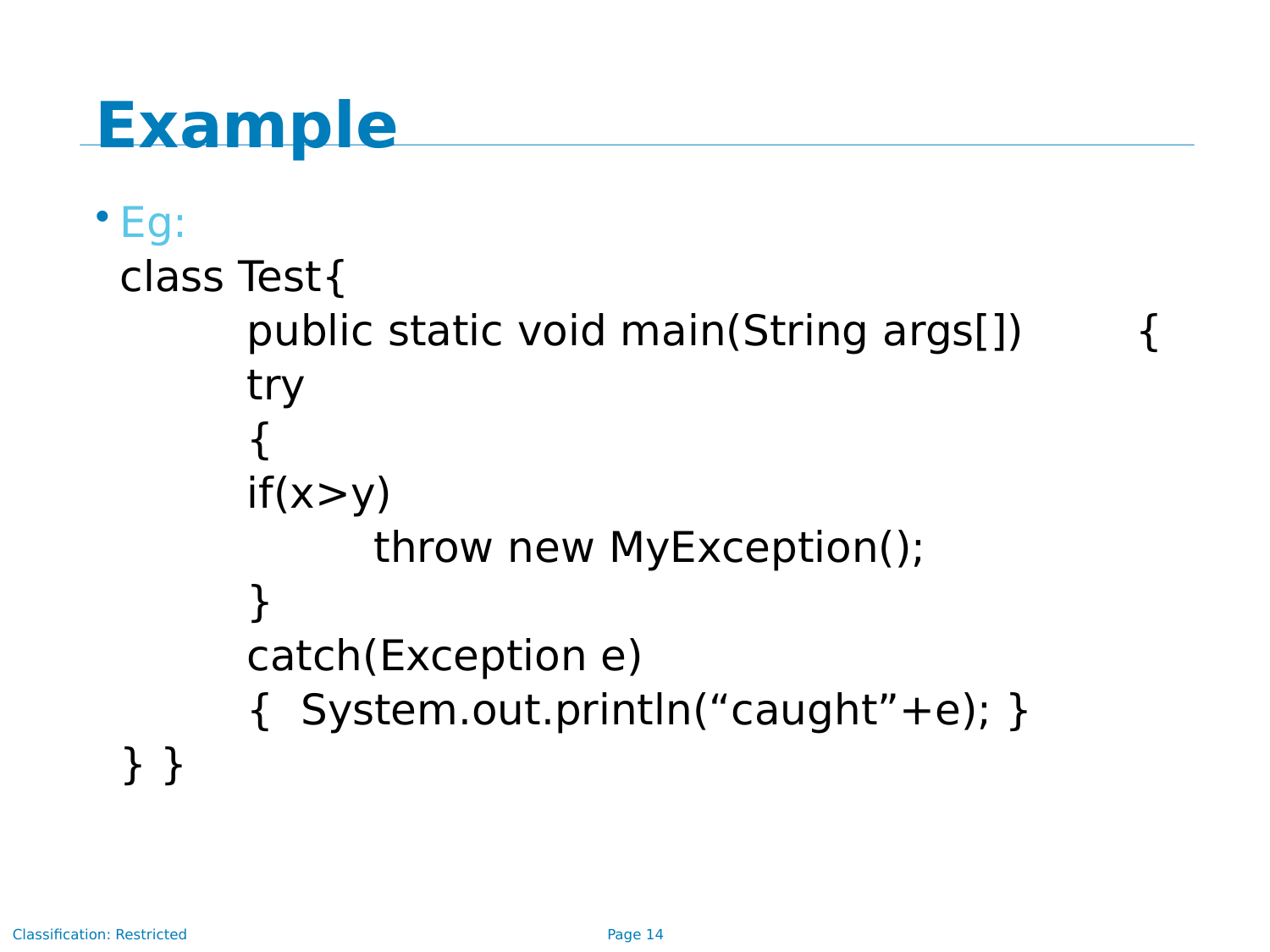

# Example
Eg:
	class Test{
		public static void main(String args[])	{
		try
		{
		if(x>y)
			throw new MyException();
		}
		catch(Exception e)
		{  System.out.println(“caught”+e); }
	} }